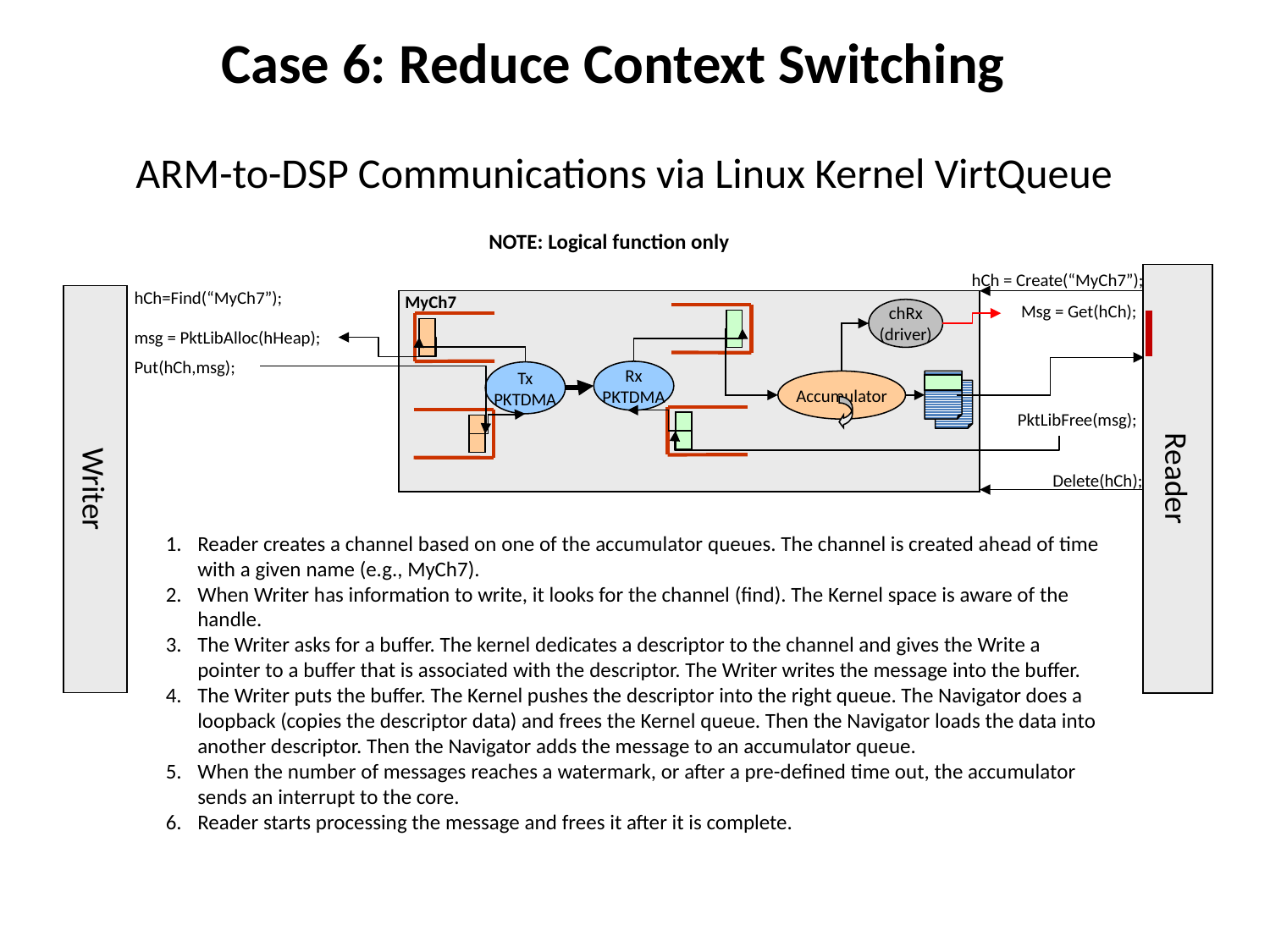

# Case 6: Reduce Context Switching ARM-to-DSP Communications via Linux Kernel VirtQueue
NOTE: Logical function only
hCh = Create(“MyCh7”);
Reader
hCh=Find(“MyCh7”);
Writer
MyCh7
Msg = Get(hCh);
chRx
(driver)

msg = PktLibAlloc(hHeap);
Put(hCh,msg);
Rx
PKTDMA
Tx
PKTDMA
Accumulator

PktLibFree(msg);

Delete(hCh);
Reader creates a channel based on one of the accumulator queues. The channel is created ahead of time with a given name (e.g., MyCh7).
When Writer has information to write, it looks for the channel (find). The Kernel space is aware of the handle.
The Writer asks for a buffer. The kernel dedicates a descriptor to the channel and gives the Write a pointer to a buffer that is associated with the descriptor. The Writer writes the message into the buffer.
The Writer puts the buffer. The Kernel pushes the descriptor into the right queue. The Navigator does a loopback (copies the descriptor data) and frees the Kernel queue. Then the Navigator loads the data into another descriptor. Then the Navigator adds the message to an accumulator queue.
When the number of messages reaches a watermark, or after a pre-defined time out, the accumulator sends an interrupt to the core.
Reader starts processing the message and frees it after it is complete.